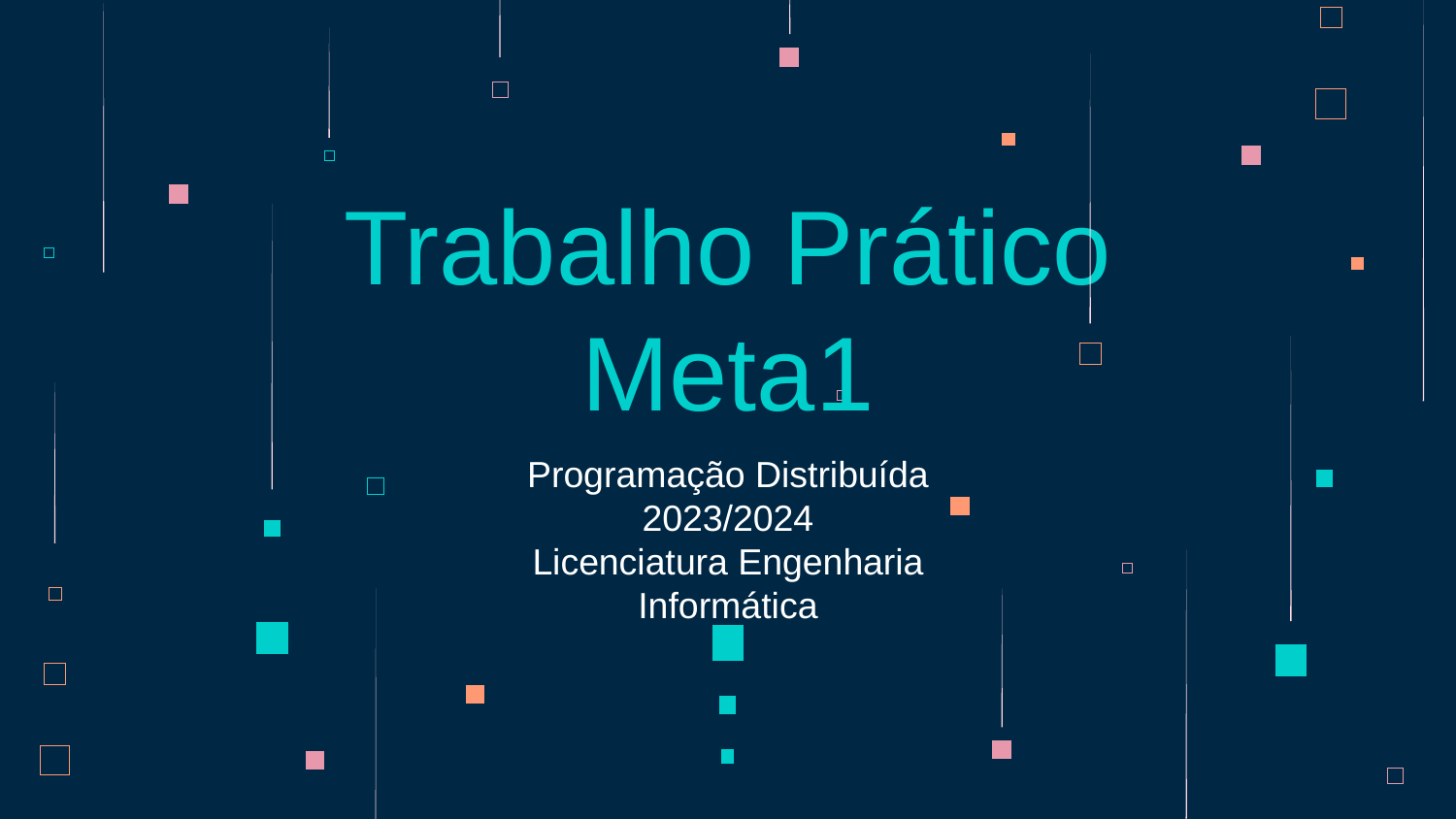

# Trabalho Prático Meta1

Programação Distribuída
2023/2024
Licenciatura Engenharia Informática